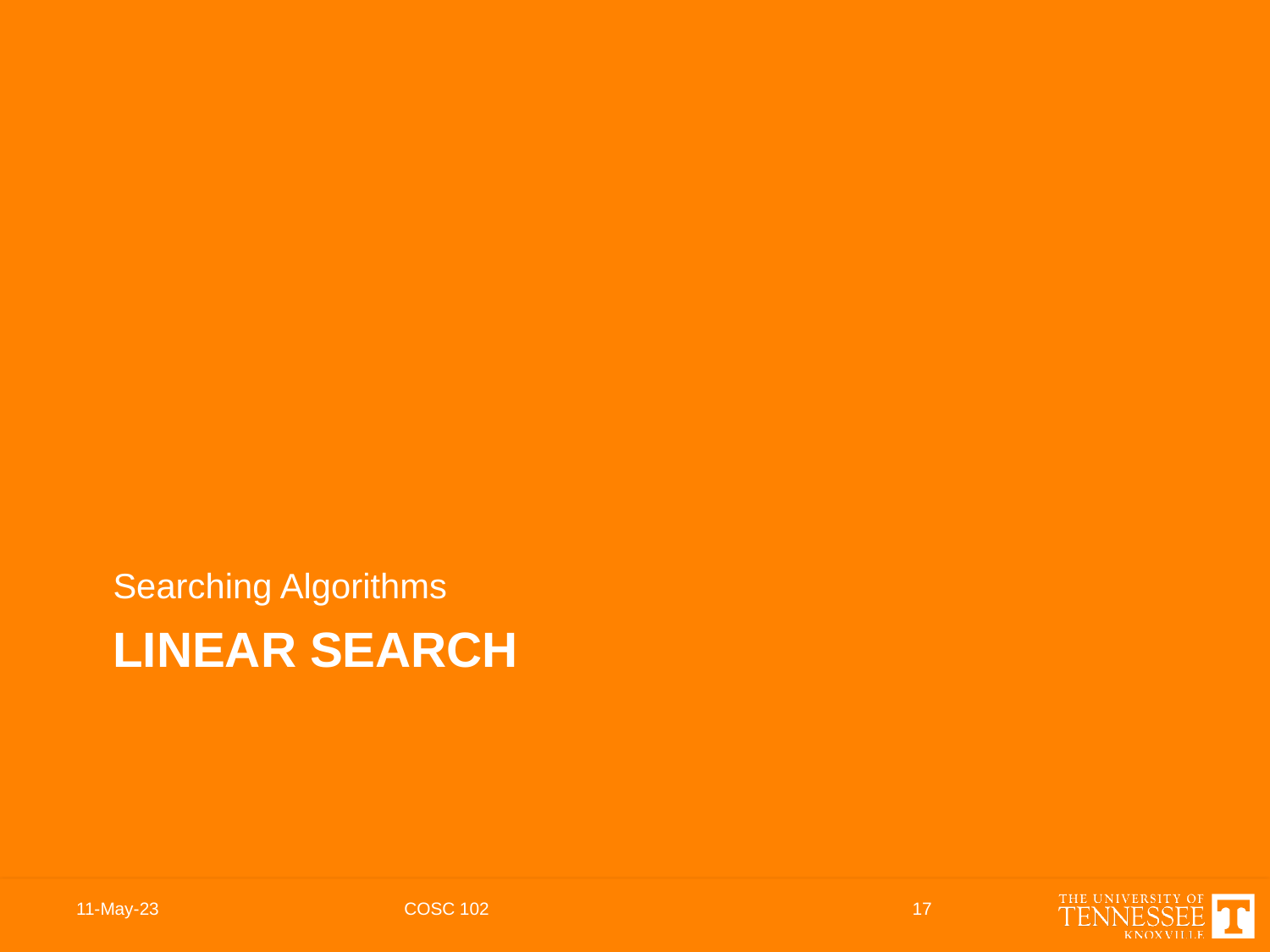

Searching Algorithms
# LINEAR SEARCh
11-May-23
COSC 102
17